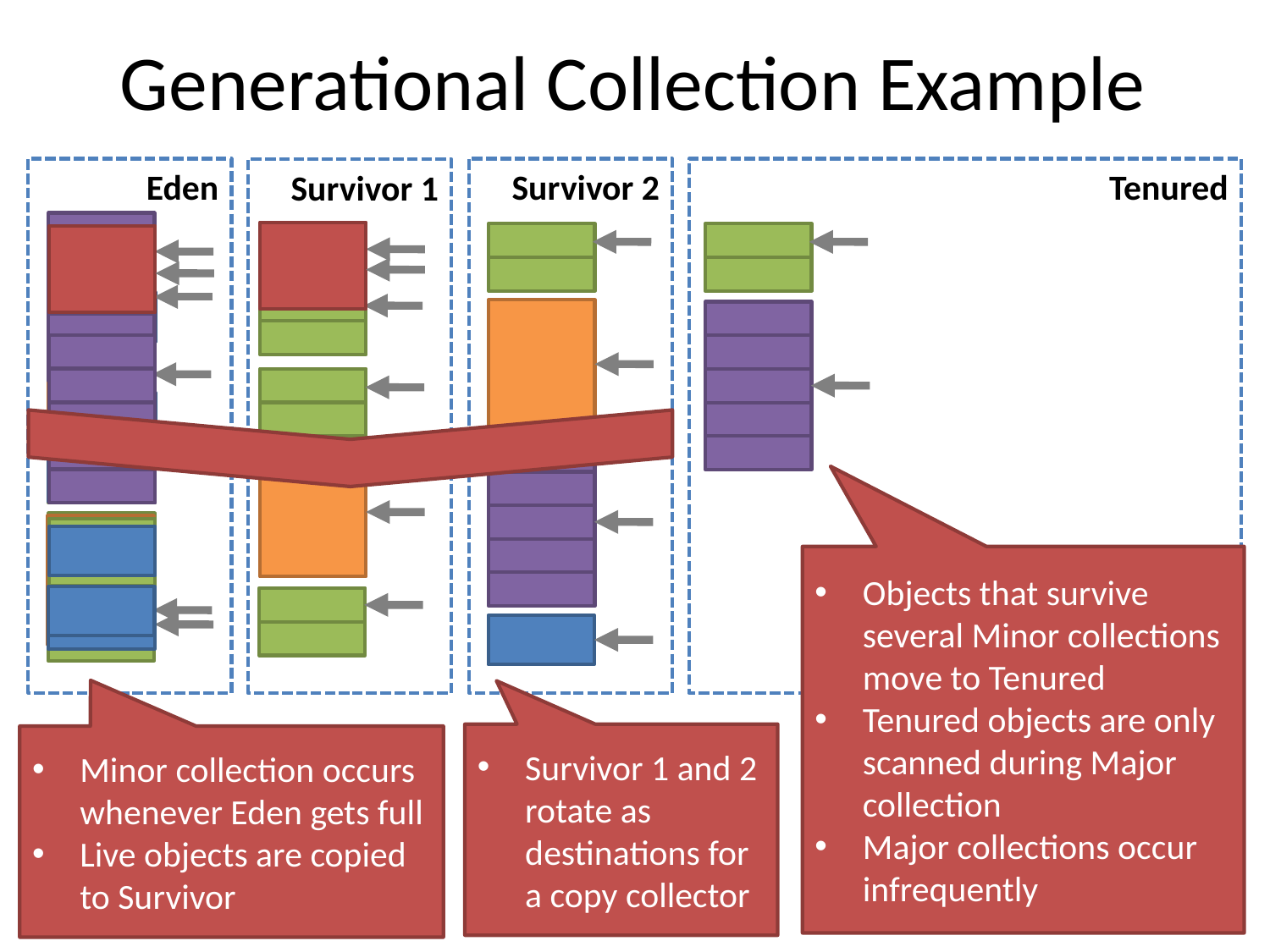

# Generational Collection Example

Eden
Survivor 2
Tenured
Survivor 1

Objects that survive several Minor collections move to Tenured
Tenured objects are only scanned during Major collection
Major collections occur infrequently

Survivor 1 and 2 rotate as destinations for a copy collector
Minor collection occurs whenever Eden gets full
Live objects are copied to Survivor
58